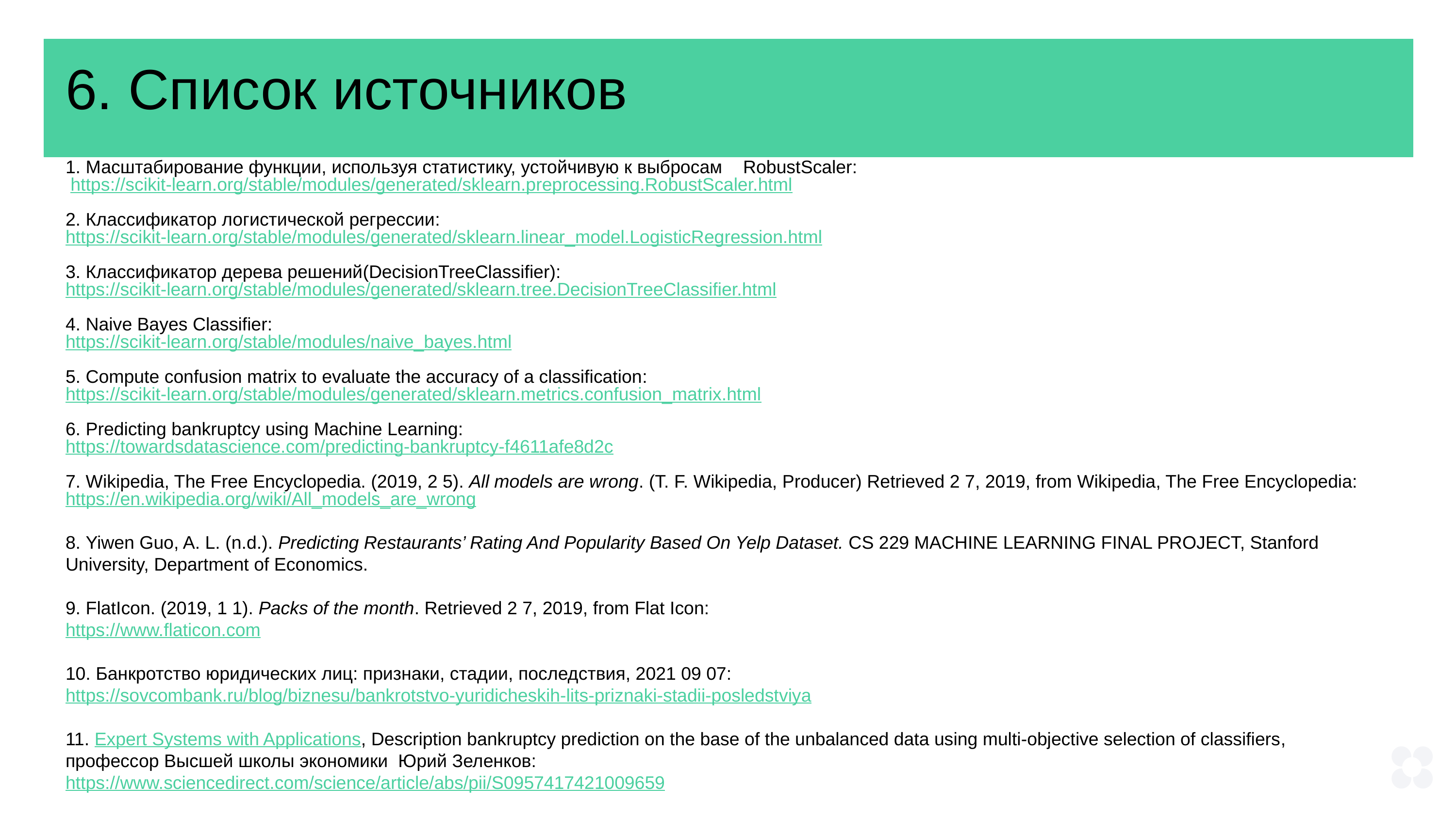

6. Список источников
1. Масштабирование функции, используя статистику, устойчивую к выбросам    RobustScaler:
 https://scikit-learn.org/stable/modules/generated/sklearn.preprocessing.RobustScaler.html

2. Классификатор логистической регрессии:
https://scikit-learn.org/stable/modules/generated/sklearn.linear_model.LogisticRegression.html

3. Классификатор дерева решений(DecisionTreeClassifier):
https://scikit-learn.org/stable/modules/generated/sklearn.tree.DecisionTreeClassifier.html

4. Naive Bayes Classifier:
https://scikit-learn.org/stable/modules/naive_bayes.html

5. Compute confusion matrix to evaluate the accuracy of a classification:
https://scikit-learn.org/stable/modules/generated/sklearn.metrics.confusion_matrix.html

6. Predicting bankruptcy using Machine Learning:
https://towardsdatascience.com/predicting-bankruptcy-f4611afe8d2c

7. Wikipedia, The Free Encyclopedia. (2019, 2 5). All models are wrong. (T. F. Wikipedia, Producer) Retrieved 2 7, 2019, from Wikipedia, The Free Encyclopedia:
https://en.wikipedia.org/wiki/All_models_are_wrong

8. Yiwen Guo, A. L. (n.d.). Predicting Restaurants’ Rating And Popularity Based On Yelp Dataset. CS 229 MACHINE LEARNING FINAL PROJECT, Stanford University, Department of Economics.

9. FlatIcon. (2019, 1 1). Packs of the month. Retrieved 2 7, 2019, from Flat Icon:
https://www.flaticon.com

10. Банкротство юридических лиц: признаки, стадии, последствия, 2021 09 07:
https://sovcombank.ru/blog/biznesu/bankrotstvo-yuridicheskih-lits-priznaki-stadii-posledstviya

11. Expert Systems with Applications, Description bankruptcy prediction on the base of the unbalanced data using multi-objective selection of classifiers,
профессор Высшей школы экономики  Юрий Зеленков:
https://www.sciencedirect.com/science/article/abs/pii/S0957417421009659